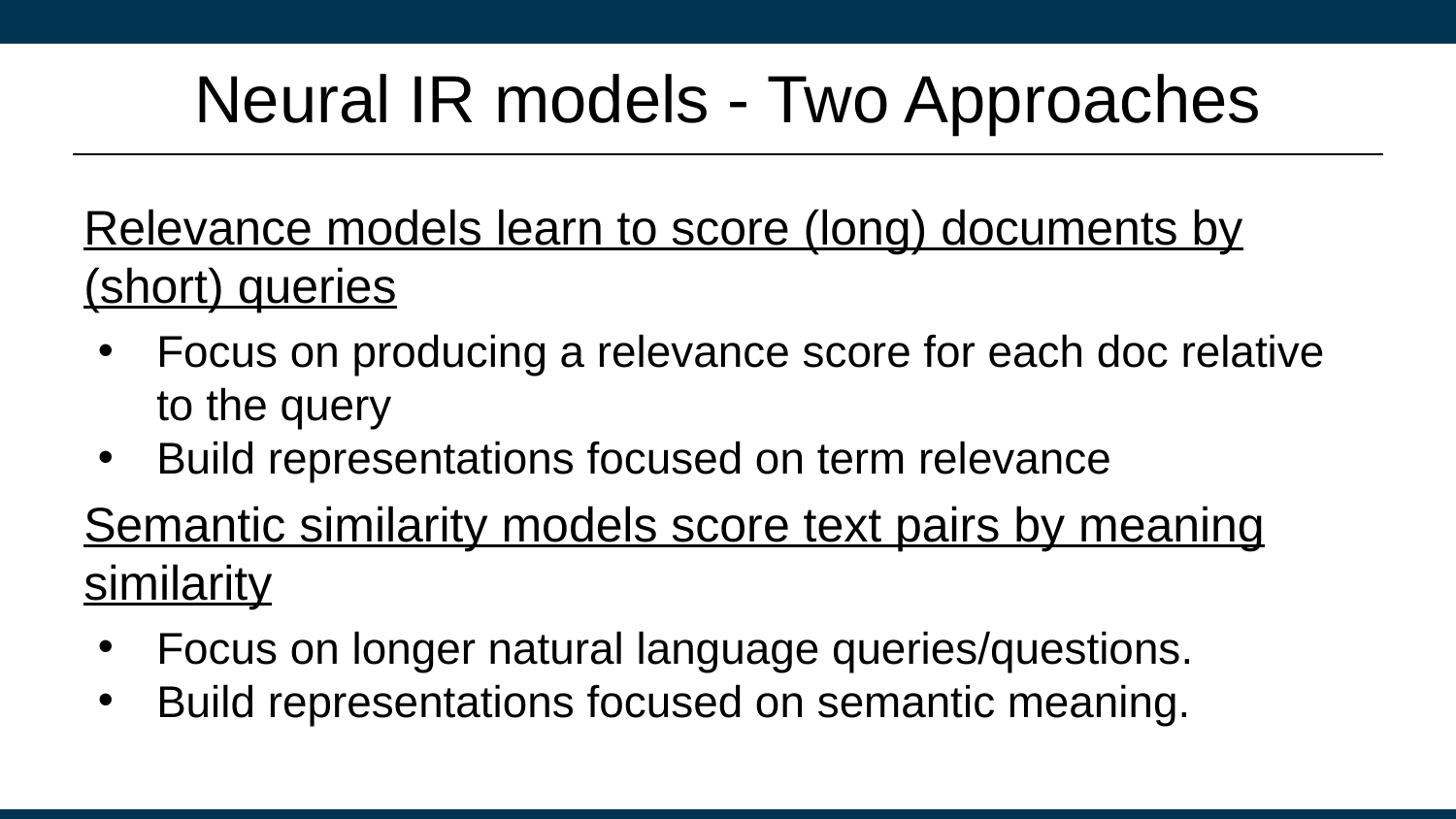

# Neural IR models - Two Approaches
Relevance models learn to score (long) documents by (short) queries
Focus on producing a relevance score for each doc relative to the query
Build representations focused on term relevance
Semantic similarity models score text pairs by meaning similarity
Focus on longer natural language queries/questions.
Build representations focused on semantic meaning.